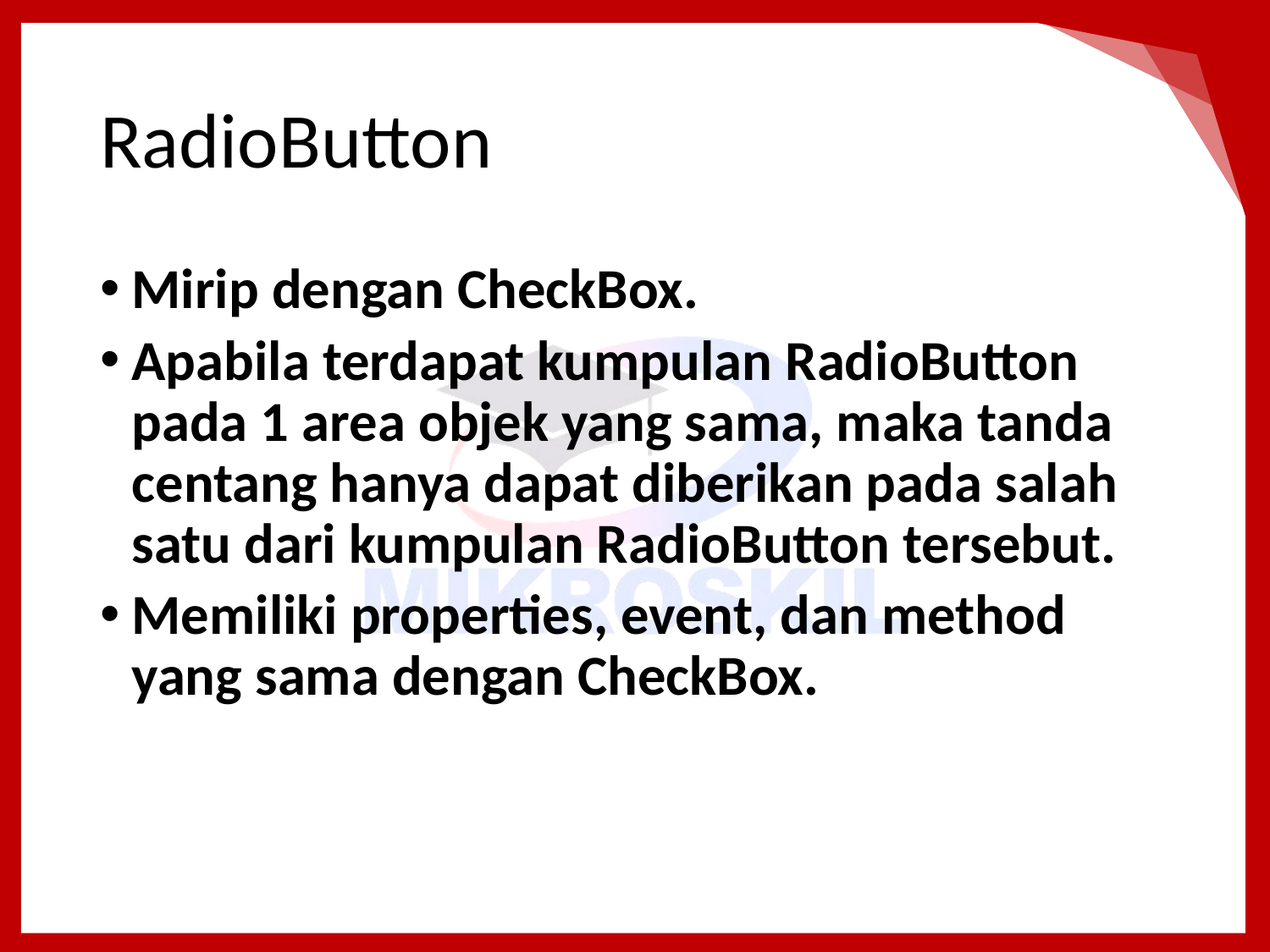

# RadioButton
Mirip dengan CheckBox.
Apabila terdapat kumpulan RadioButton pada 1 area objek yang sama, maka tanda centang hanya dapat diberikan pada salah satu dari kumpulan RadioButton tersebut.
Memiliki properties, event, dan method yang sama dengan CheckBox.